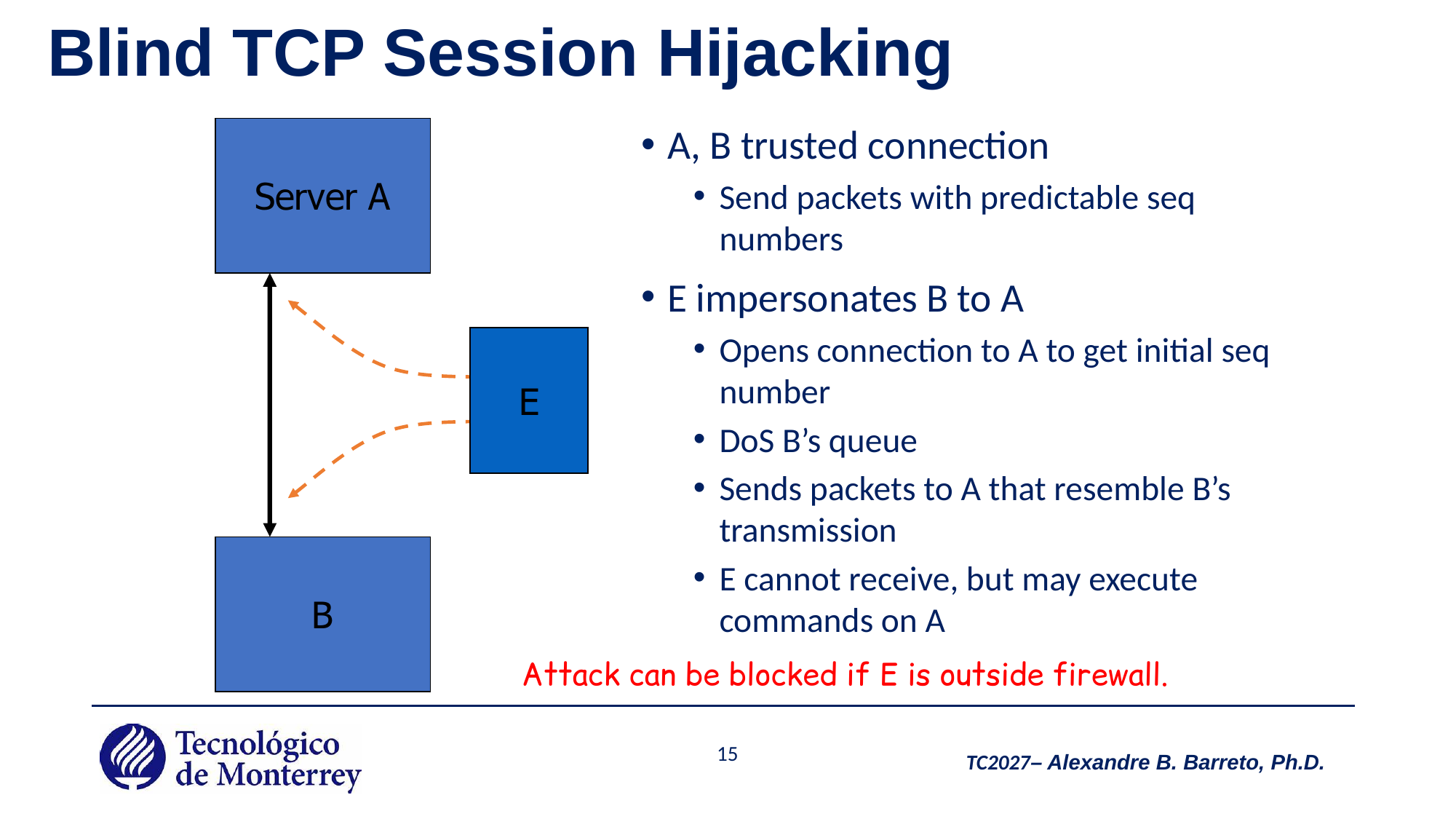

# Blind TCP Session Hijacking
A, B trusted connection
Send packets with predictable seq numbers
E impersonates B to A
Opens connection to A to get initial seq number
DoS B’s queue
Sends packets to A that resemble B’s transmission
E cannot receive, but may execute commands on A
Server A

E

B
Attack can be blocked if E is outside firewall.